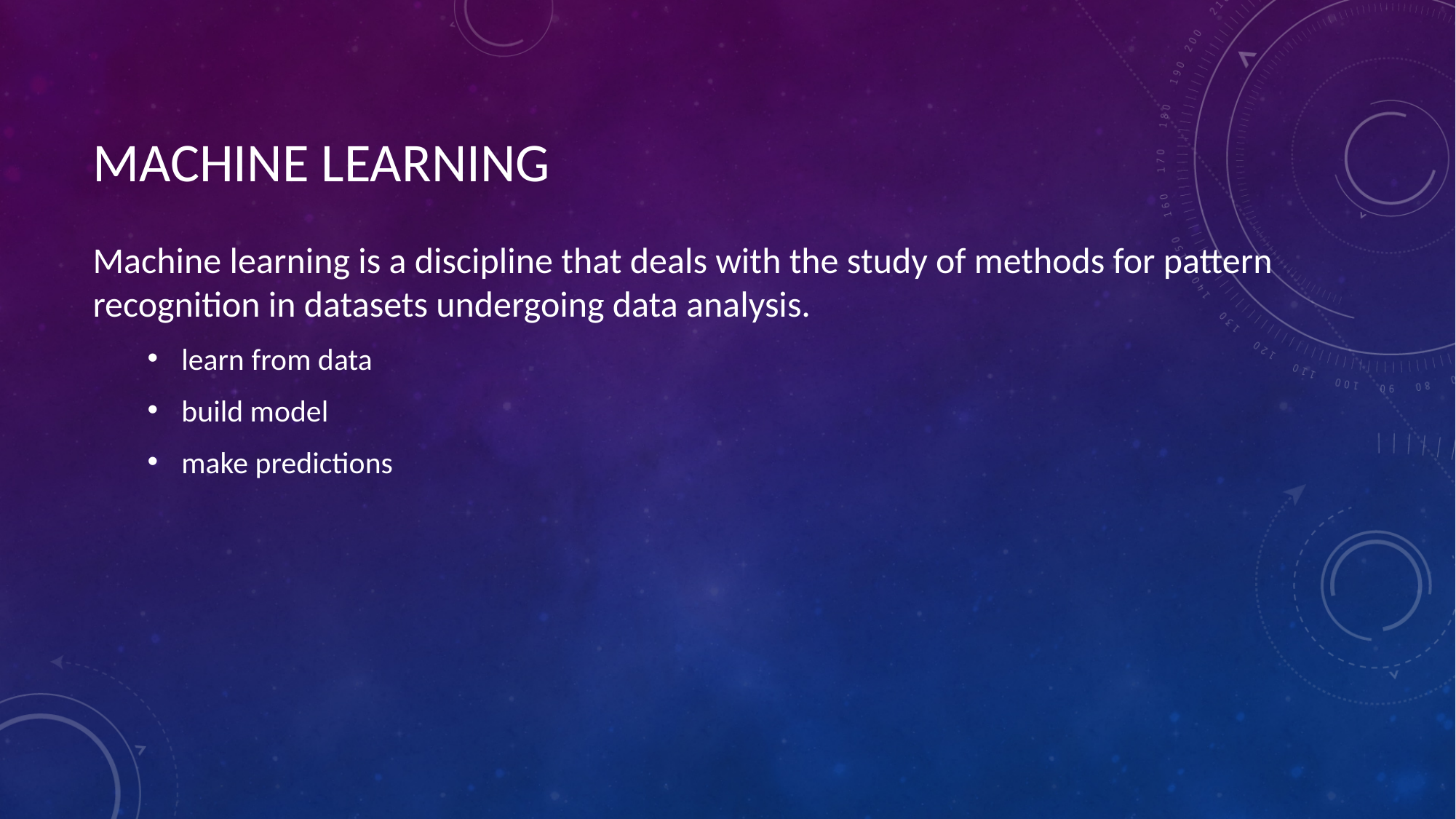

# Machine learning
Machine learning is a discipline that deals with the study of methods for pattern recognition in datasets undergoing data analysis.
learn from data
build model
make predictions